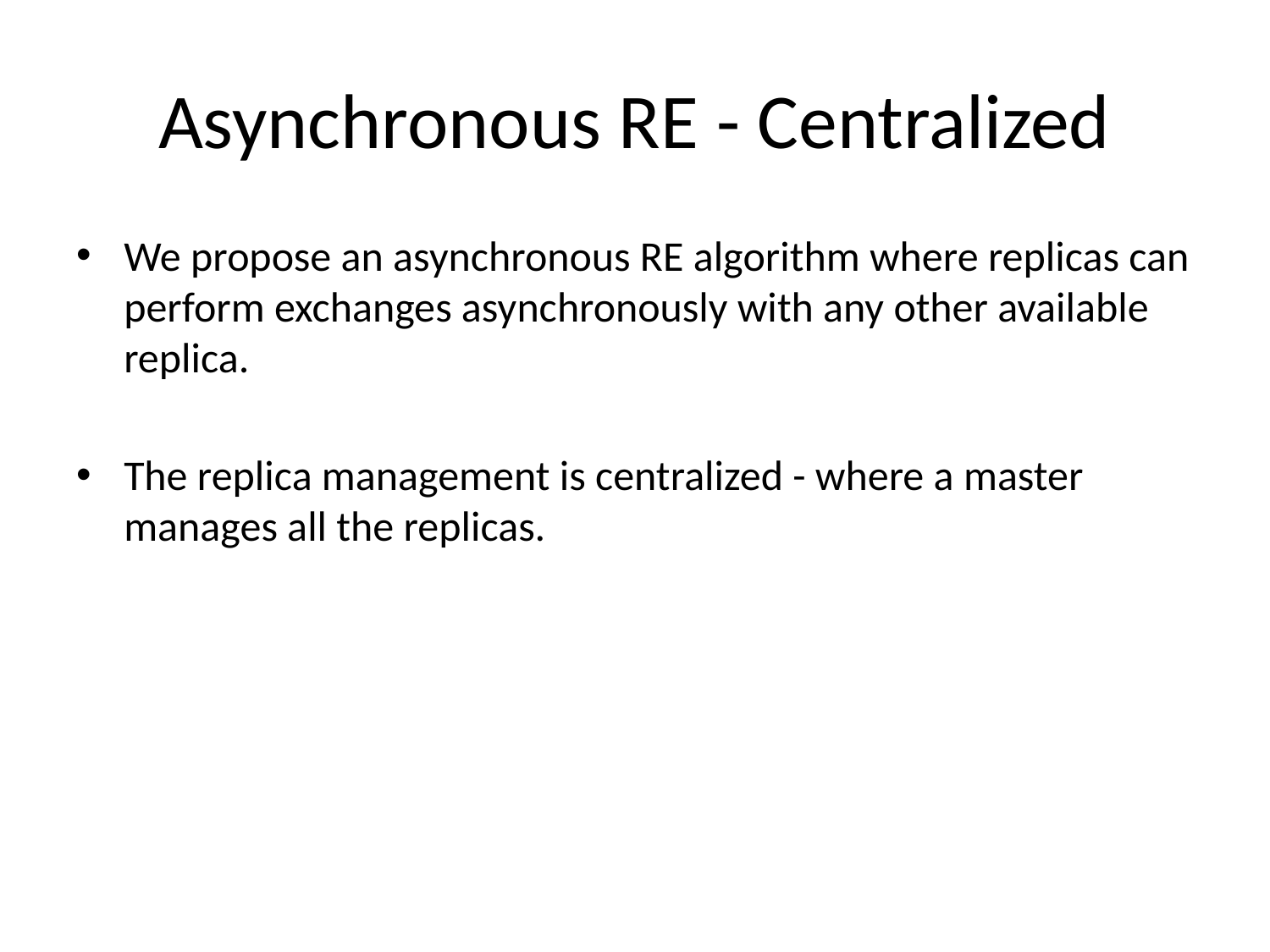

# Asynchronous RE - Centralized
We propose an asynchronous RE algorithm where replicas can perform exchanges asynchronously with any other available replica.

The replica management is centralized - where a master manages all the replicas.